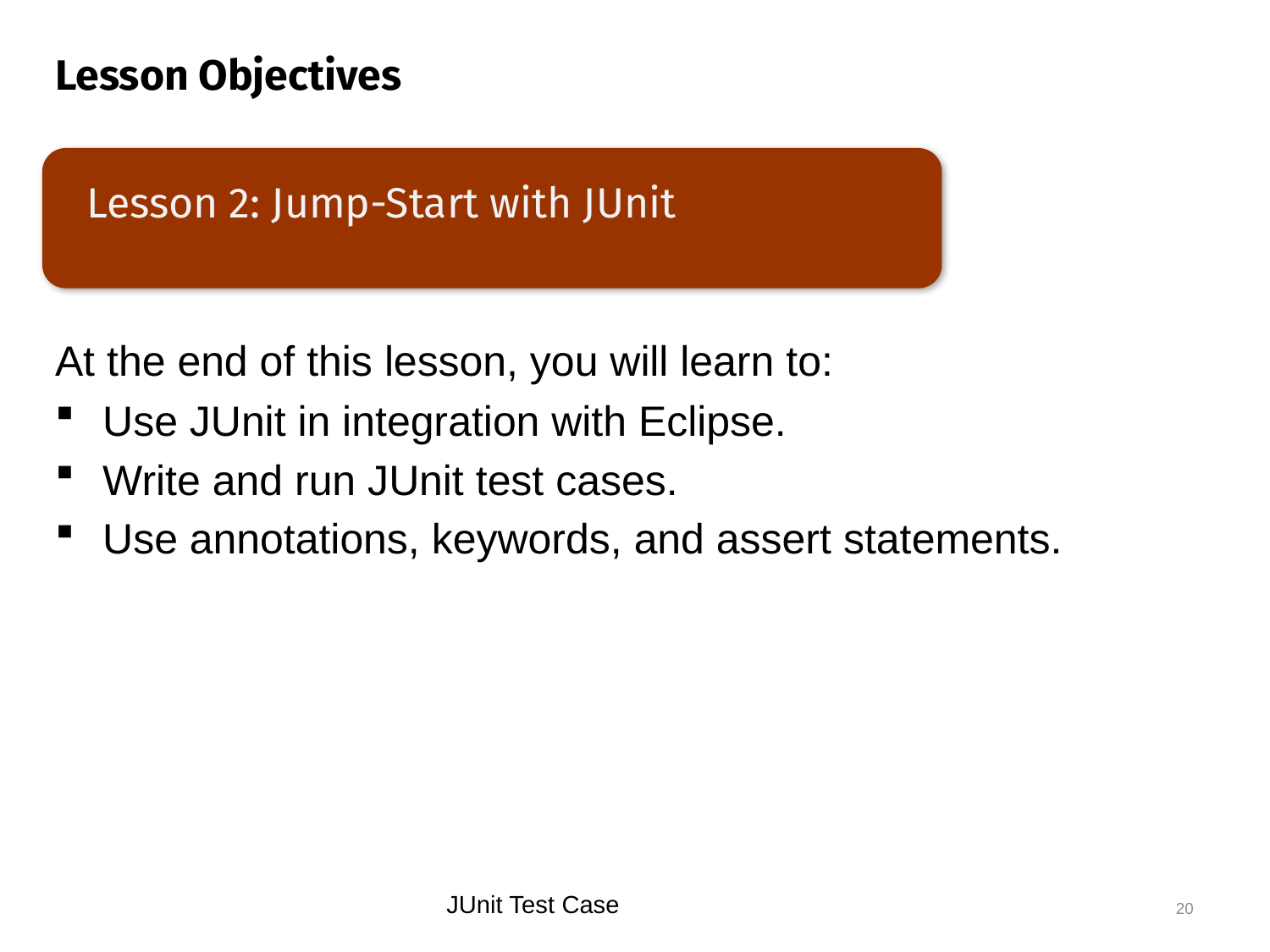

Lesson Objectives

Lesson 2: Jump-Start with JUnit
At the end of this lesson, you will learn to:
Use JUnit in integration with Eclipse.
Write and run JUnit test cases.
Use annotations, keywords, and assert statements.

JUnit Test Case
20